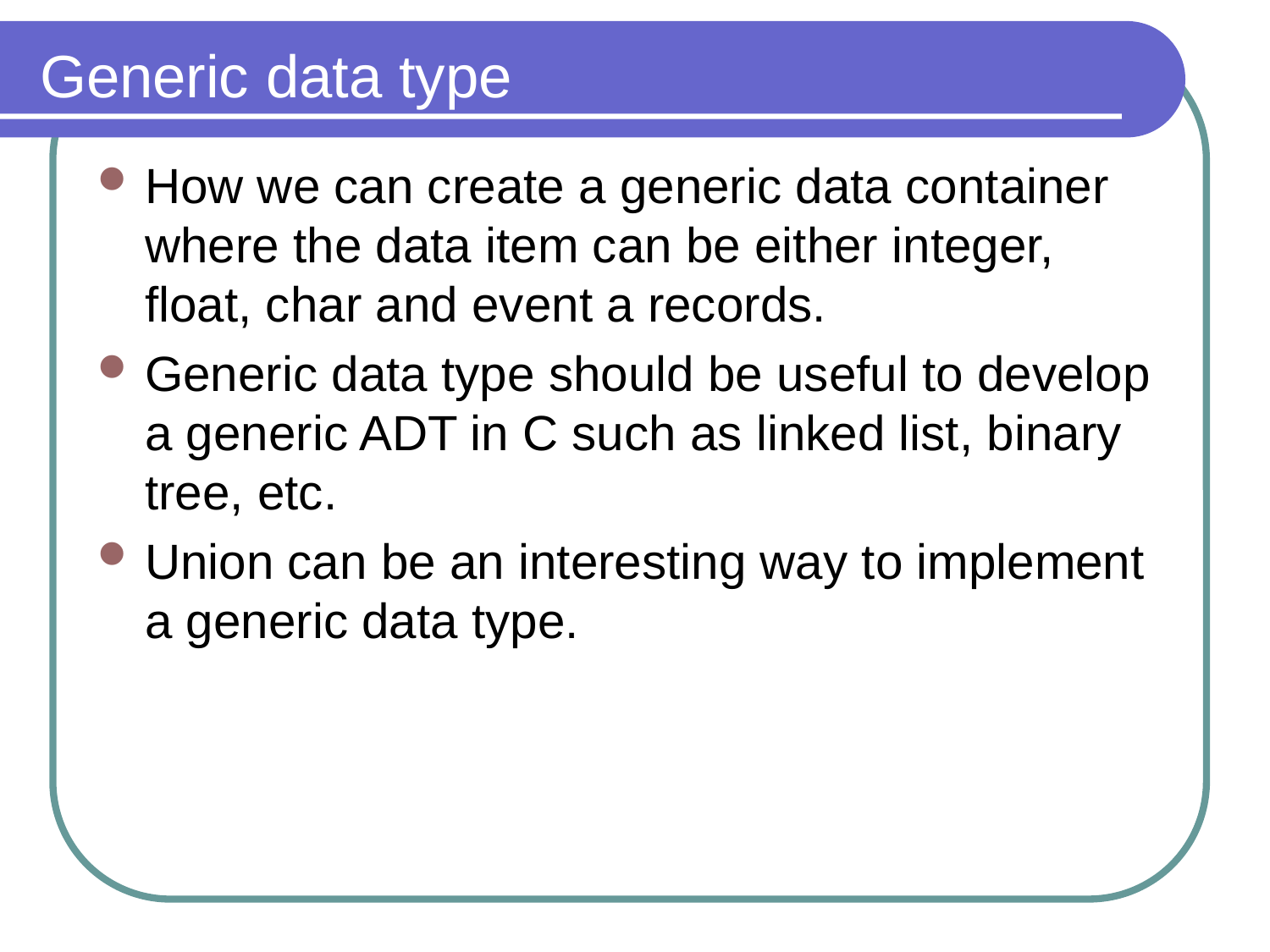

# Generic data type
How we can create a generic data container where the data item can be either integer, float, char and event a records.
Generic data type should be useful to develop a generic ADT in C such as linked list, binary tree, etc.
Union can be an interesting way to implement a generic data type.